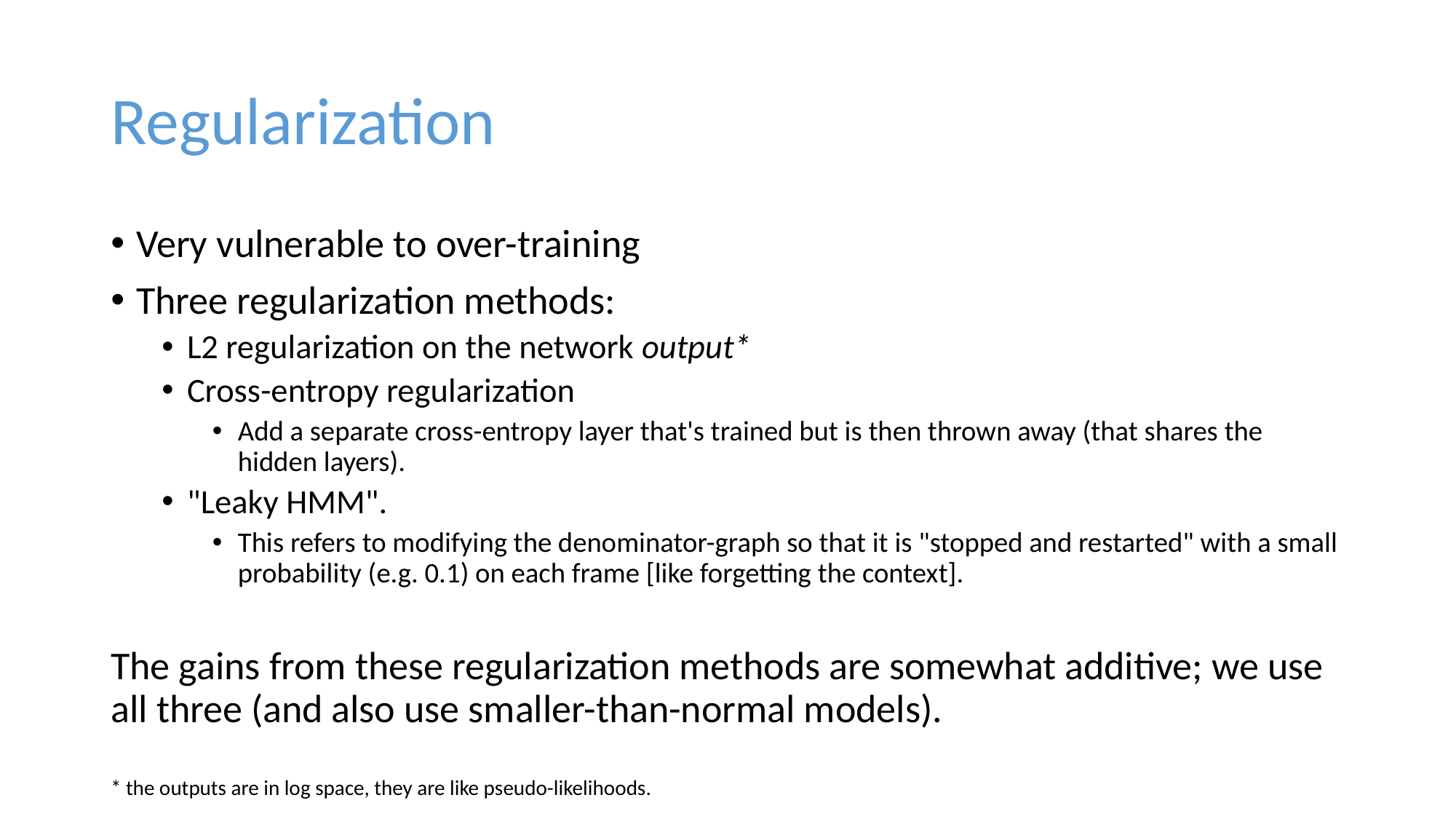

# Regularization
Very vulnerable to over-training
Three regularization methods:
L2 regularization on the network output*
Cross-entropy regularization
Add a separate cross-entropy layer that's trained but is then thrown away (that shares the hidden layers).
"Leaky HMM".
This refers to modifying the denominator-graph so that it is "stopped and restarted" with a small probability (e.g. 0.1) on each frame [like forgetting the context].
The gains from these regularization methods are somewhat additive; we use all three (and also use smaller-than-normal models).
* the outputs are in log space, they are like pseudo-likelihoods.